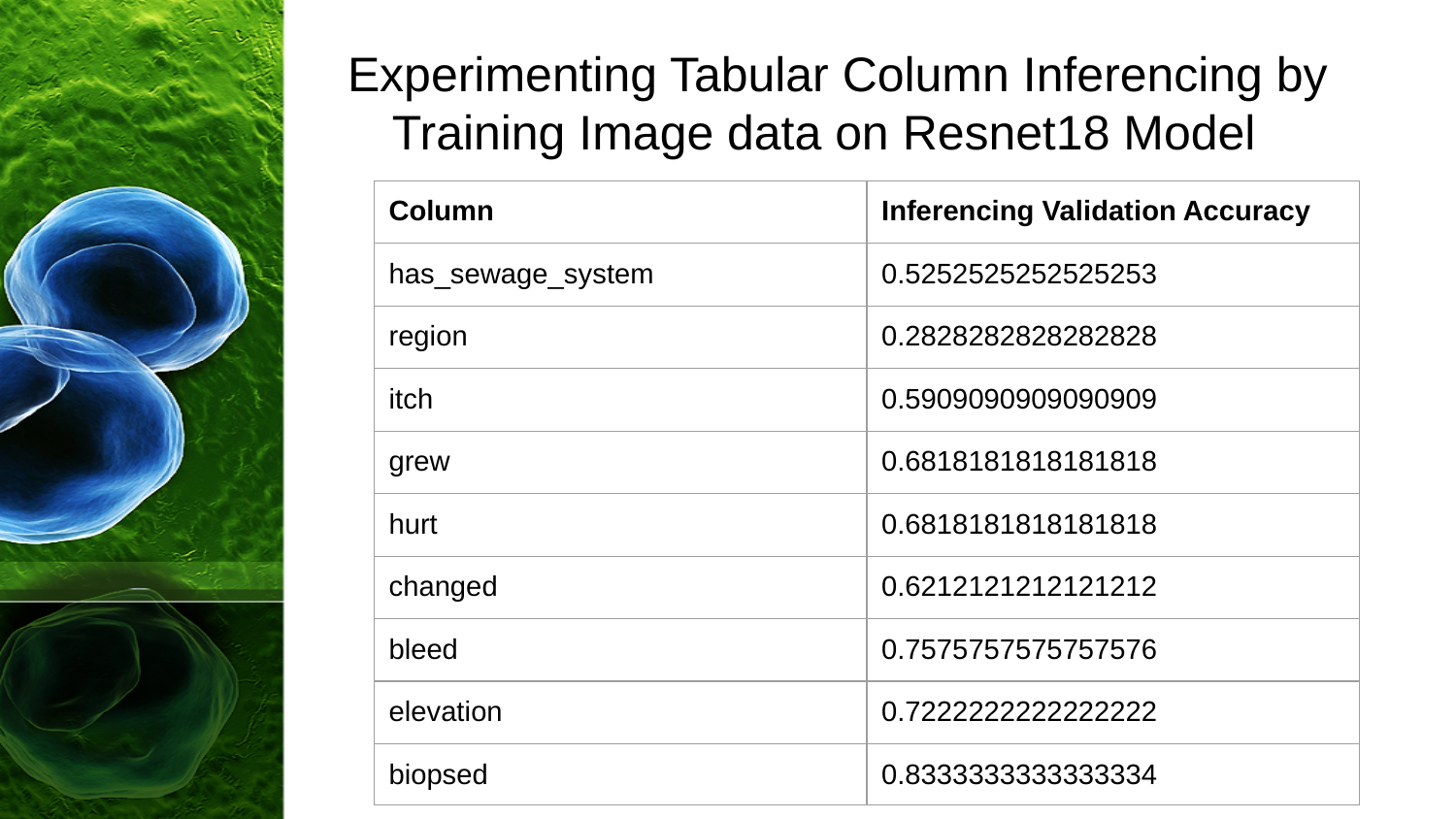

# Experimenting Tabular Column Inferencing by Training Image data on Resnet18 Model
| Column | Inferencing Validation Accuracy |
| --- | --- |
| has\_sewage\_system | 0.5252525252525253 |
| region | 0.2828282828282828 |
| itch | 0.5909090909090909 |
| grew | 0.6818181818181818 |
| hurt | 0.6818181818181818 |
| changed | 0.6212121212121212 |
| bleed | 0.7575757575757576 |
| elevation | 0.7222222222222222 |
| biopsed | 0.8333333333333334 |